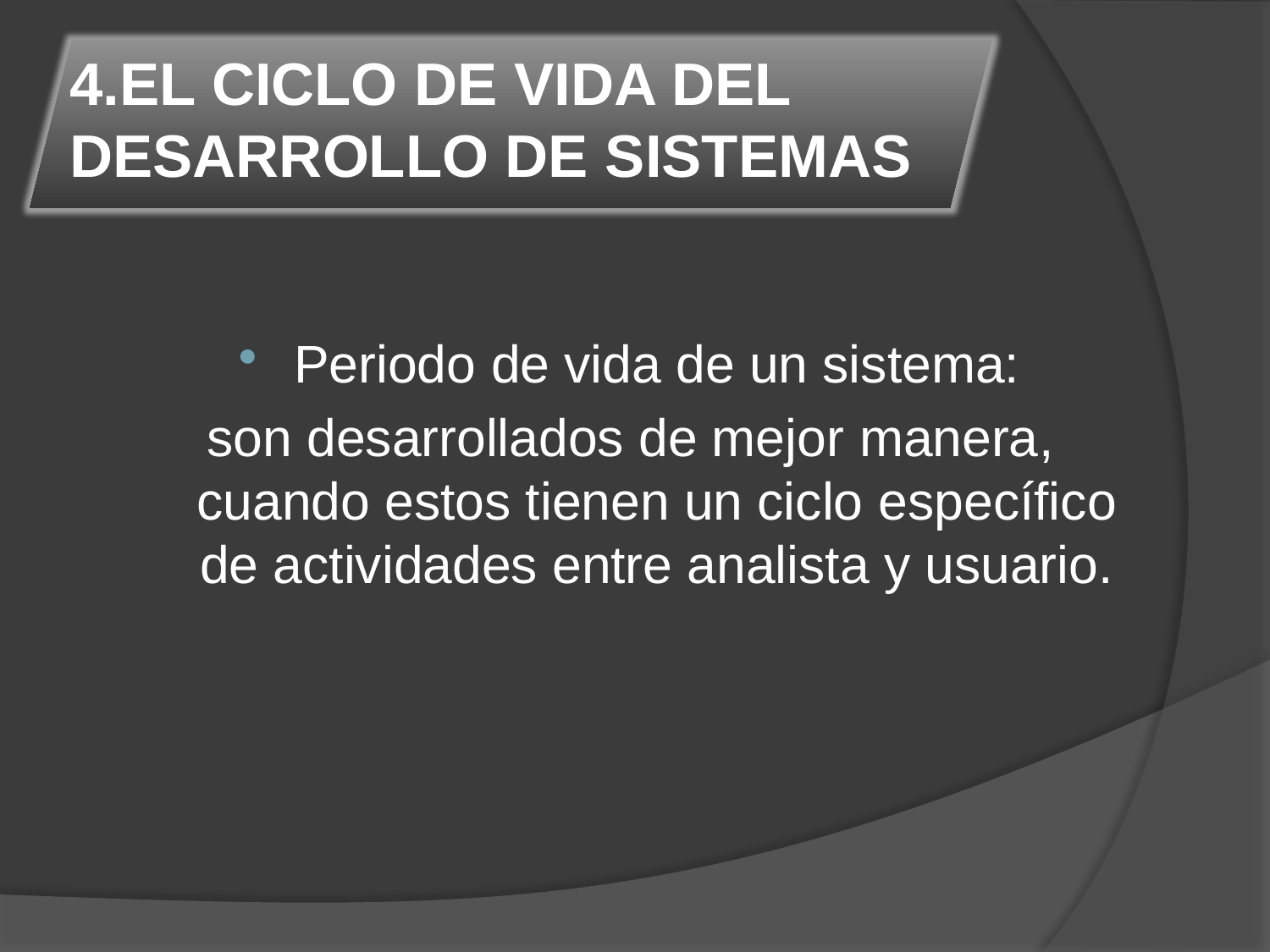

# 4.EL CICLO DE VIDA DEL DESARROLLO DE SISTEMAS

Periodo de vida de un sistema:
son desarrollados de mejor manera, cuando estos tienen un ciclo específico de actividades entre analista y usuario.